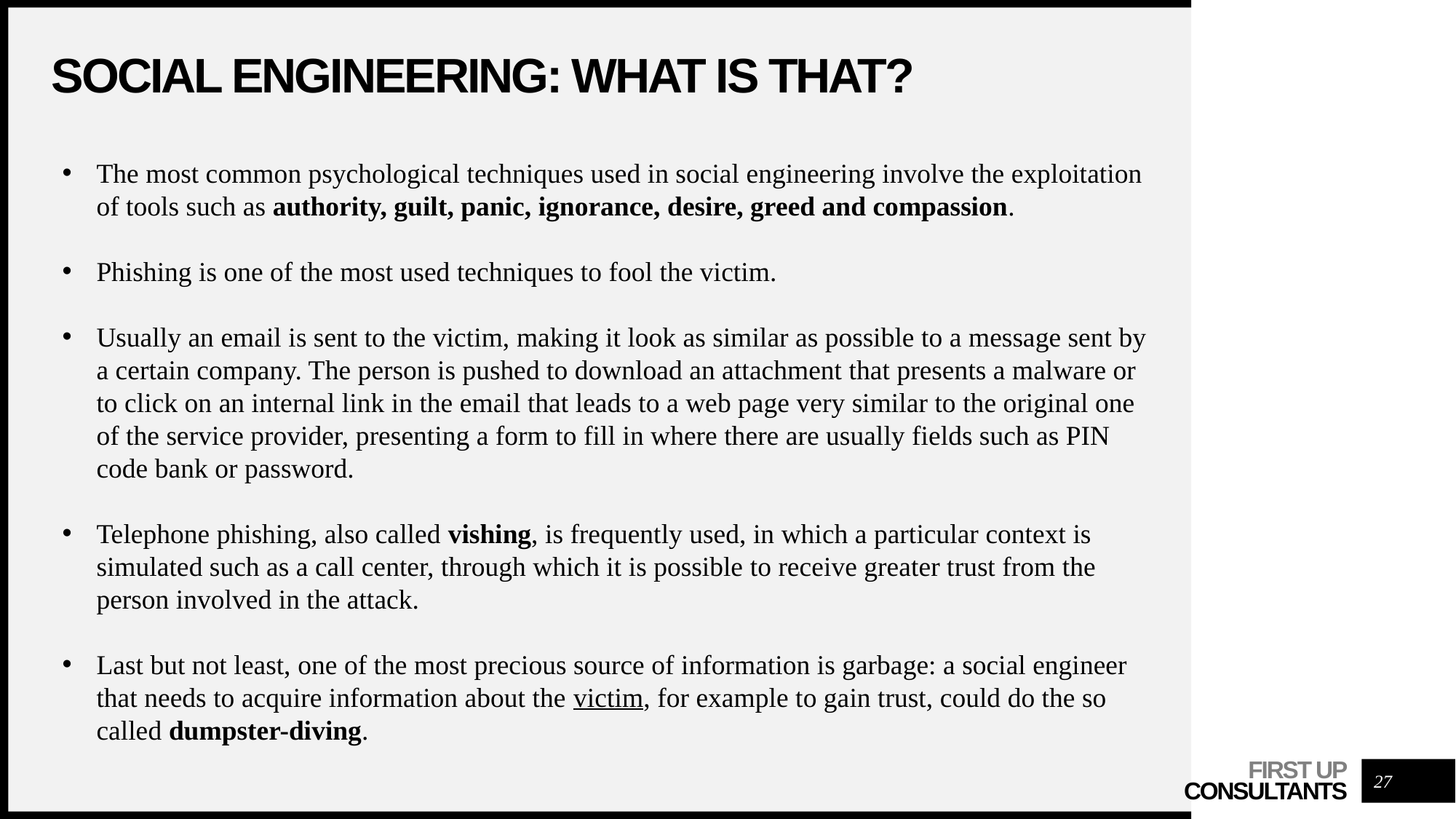

# Social engineering: what is that?
The most common psychological techniques used in social engineering involve the exploitation of tools such as authority, guilt, panic, ignorance, desire, greed and compassion.

Phishing is one of the most used techniques to fool the victim.

Usually an email is sent to the victim, making it look as similar as possible to a message sent by a certain company. The person is pushed to download an attachment that presents a malware or to click on an internal link in the email that leads to a web page very similar to the original one of the service provider, presenting a form to fill in where there are usually fields such as PIN code bank or password.

Telephone phishing, also called vishing, is frequently used, in which a particular context is simulated such as a call center, through which it is possible to receive greater trust from the person involved in the attack.

Last but not least, one of the most precious source of information is garbage: a social engineer that needs to acquire information about the victim, for example to gain trust, could do the so called dumpster-diving.
27